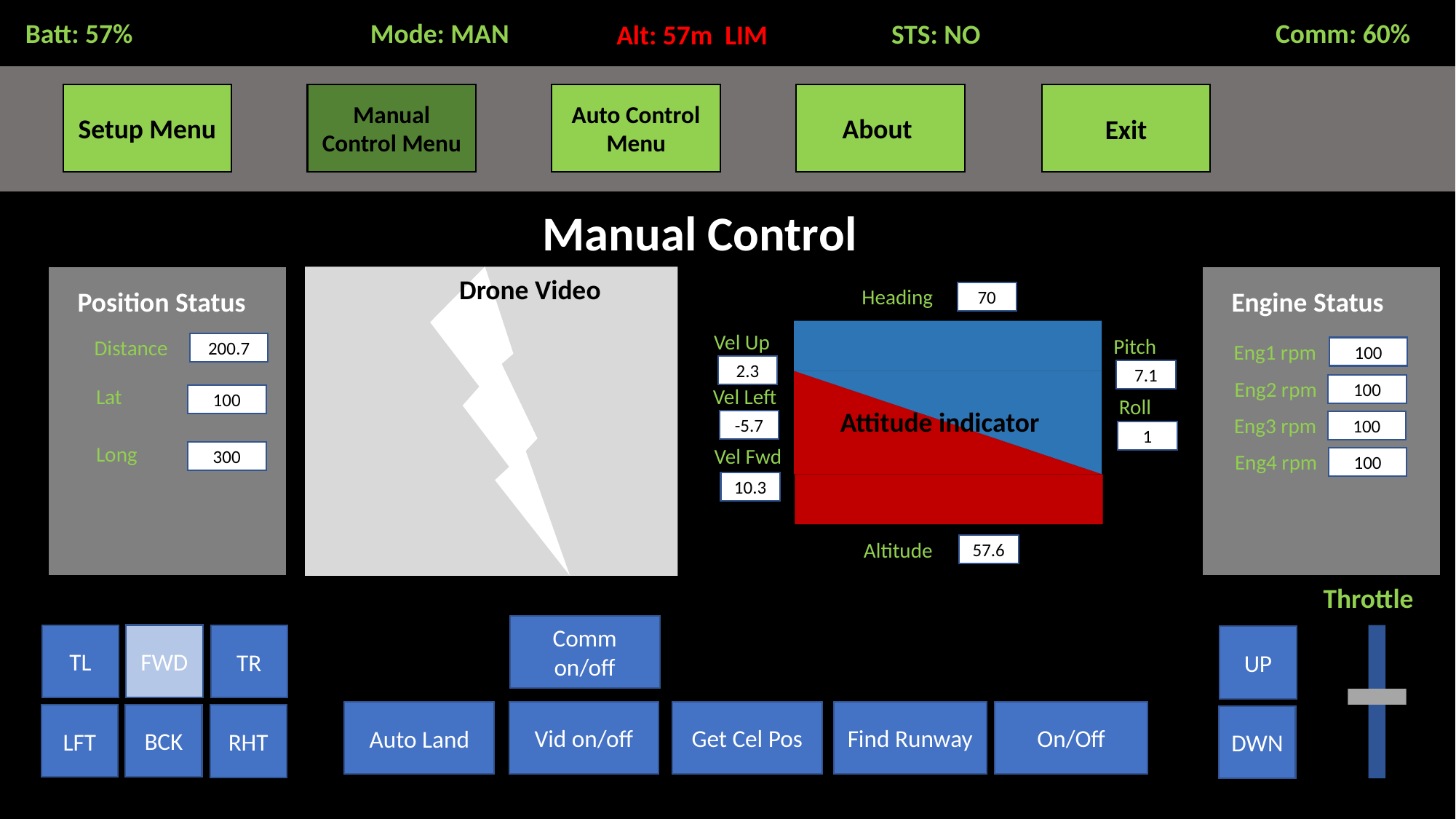

Batt: 57%
Mode: MAN
Comm: 60%
STS: NO
Alt: 57m  LIM

Setup Menu
Manual Control Menu
Auto Control Menu
About
Exit

Manual Control

Drone Video

Heading
Position Status
Engine Status
70

Vel Up
Pitch
Distance
200.7
Eng1 rpm
100
2.3
7.1
Eng2 rpm

100
Vel Left
Lat
100
Roll
Attitude indicator
Eng3 rpm
-5.7
100
1
Long
Vel Fwd
300
Eng4 rpm
100
10.3

Altitude
57.6
Throttle
Comm on/off
FWD
TL
TR
UP

Vid on/off
On/Off
Get Cel Pos
Find Runway
Auto Land
BCK
LFT
RHT
DWN